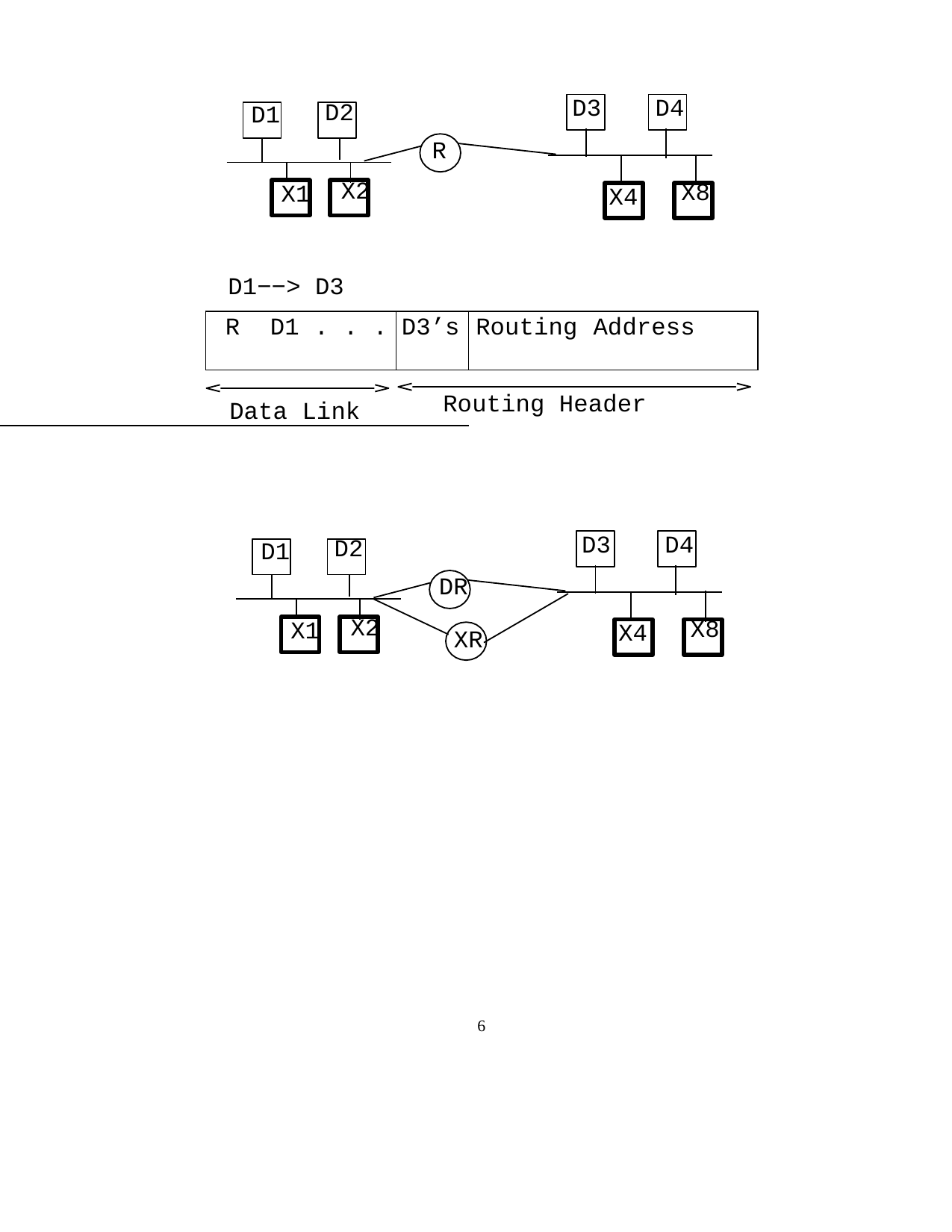

D3
D4

D2
D1

R

X2
X8
X1

X4

D1−−> D3
| R | D1 | . | . | . | D3’s | Routing | Address |
| --- | --- | --- | --- | --- | --- | --- | --- |

Routing Header

Data Link

D3
D4

D2
D1

DR

X2
X8
X1

X4

XR
6